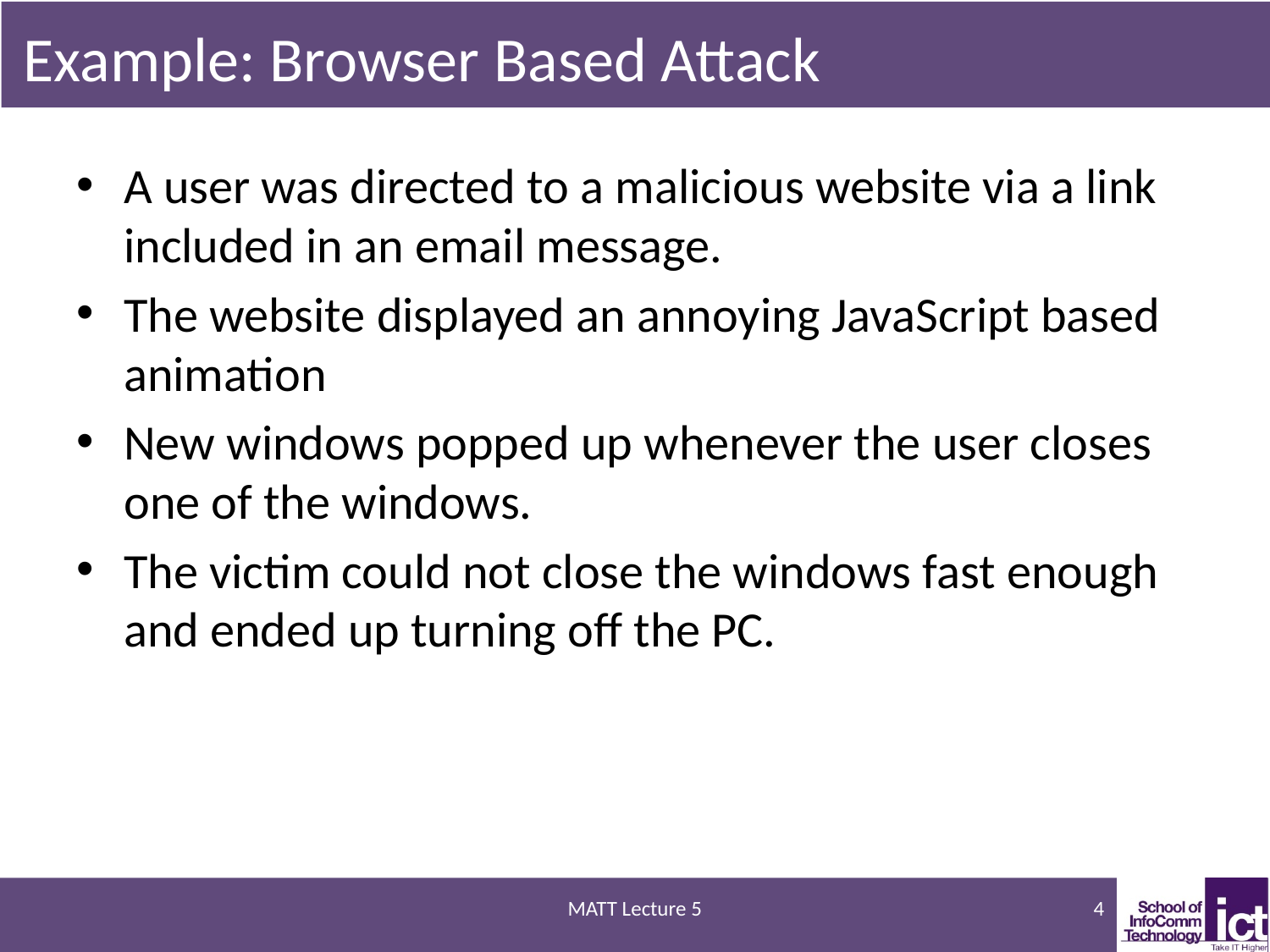

# Example: Browser Based Attack
A user was directed to a malicious website via a link included in an email message.
The website displayed an annoying JavaScript based animation
New windows popped up whenever the user closes one of the windows.
The victim could not close the windows fast enough and ended up turning off the PC.
MATT Lecture 5
4